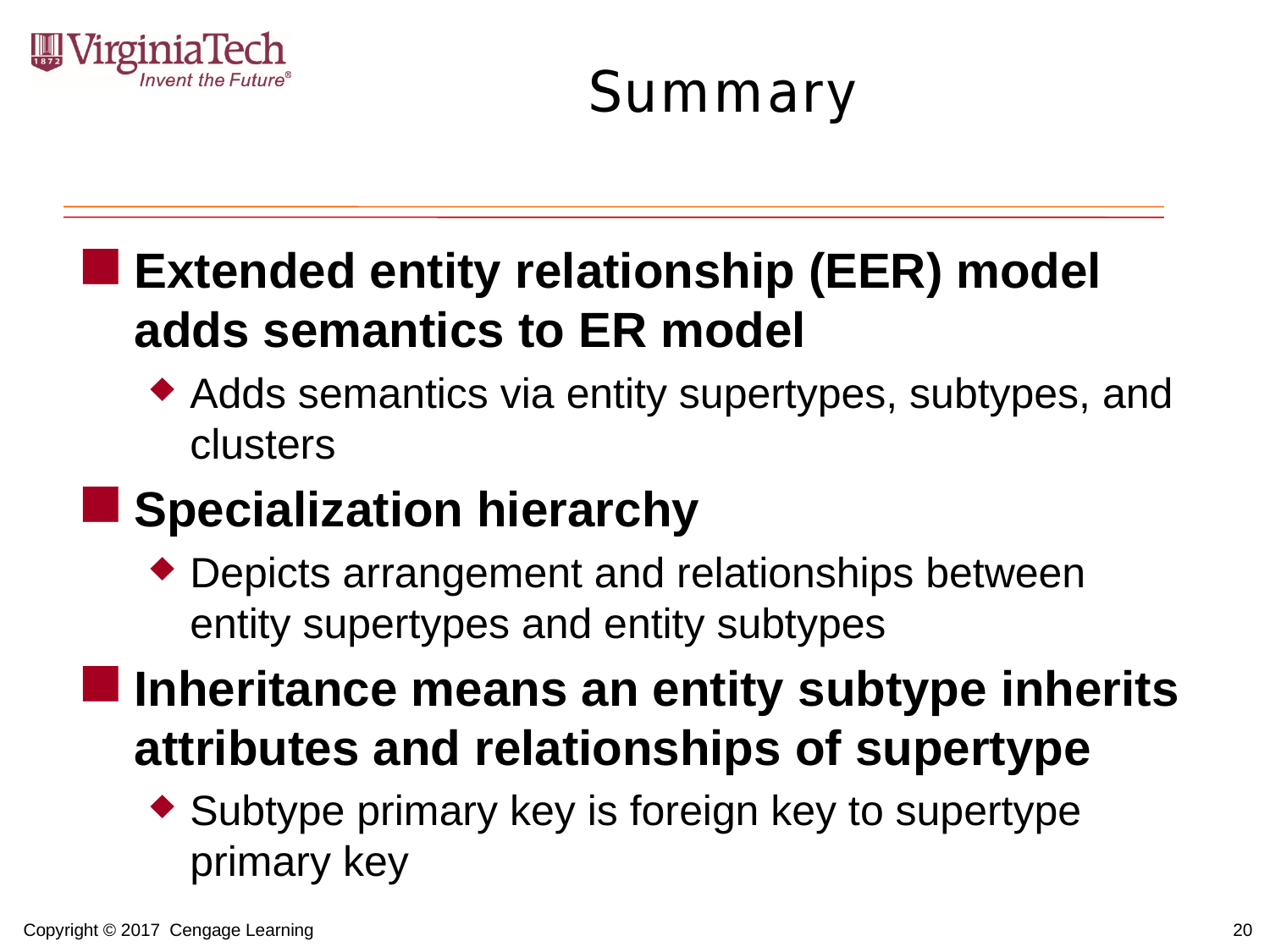

# Summary
Extended entity relationship (EER) model adds semantics to ER model
Adds semantics via entity supertypes, subtypes, and clusters
Specialization hierarchy
Depicts arrangement and relationships between entity supertypes and entity subtypes
Inheritance means an entity subtype inherits attributes and relationships of supertype
Subtype primary key is foreign key to supertype primary key
20
Copyright © 2017  Cengage Learning